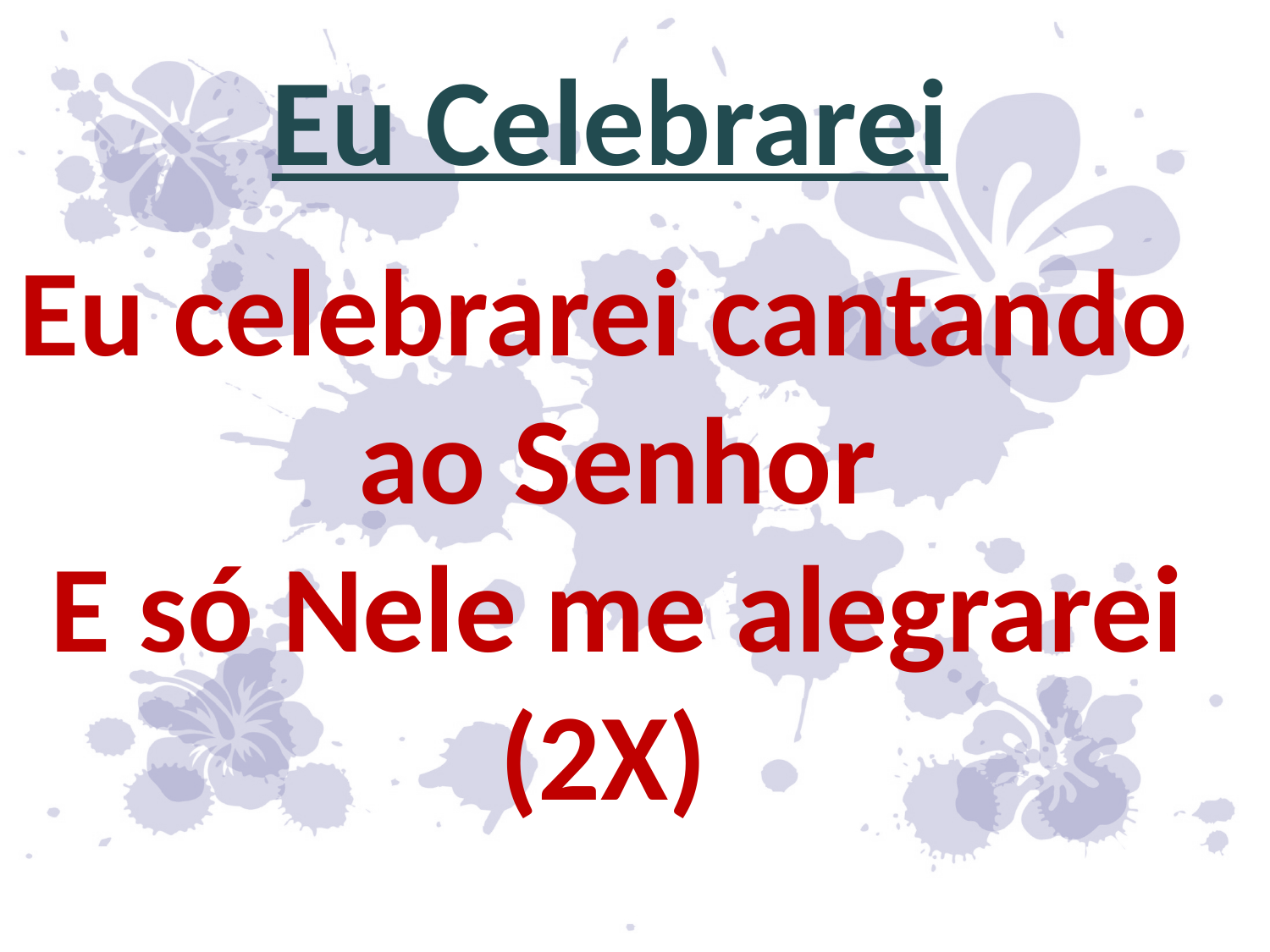

Eu Celebrarei
Eu celebrarei cantando
ao Senhor
E só Nele me alegrarei (2X)